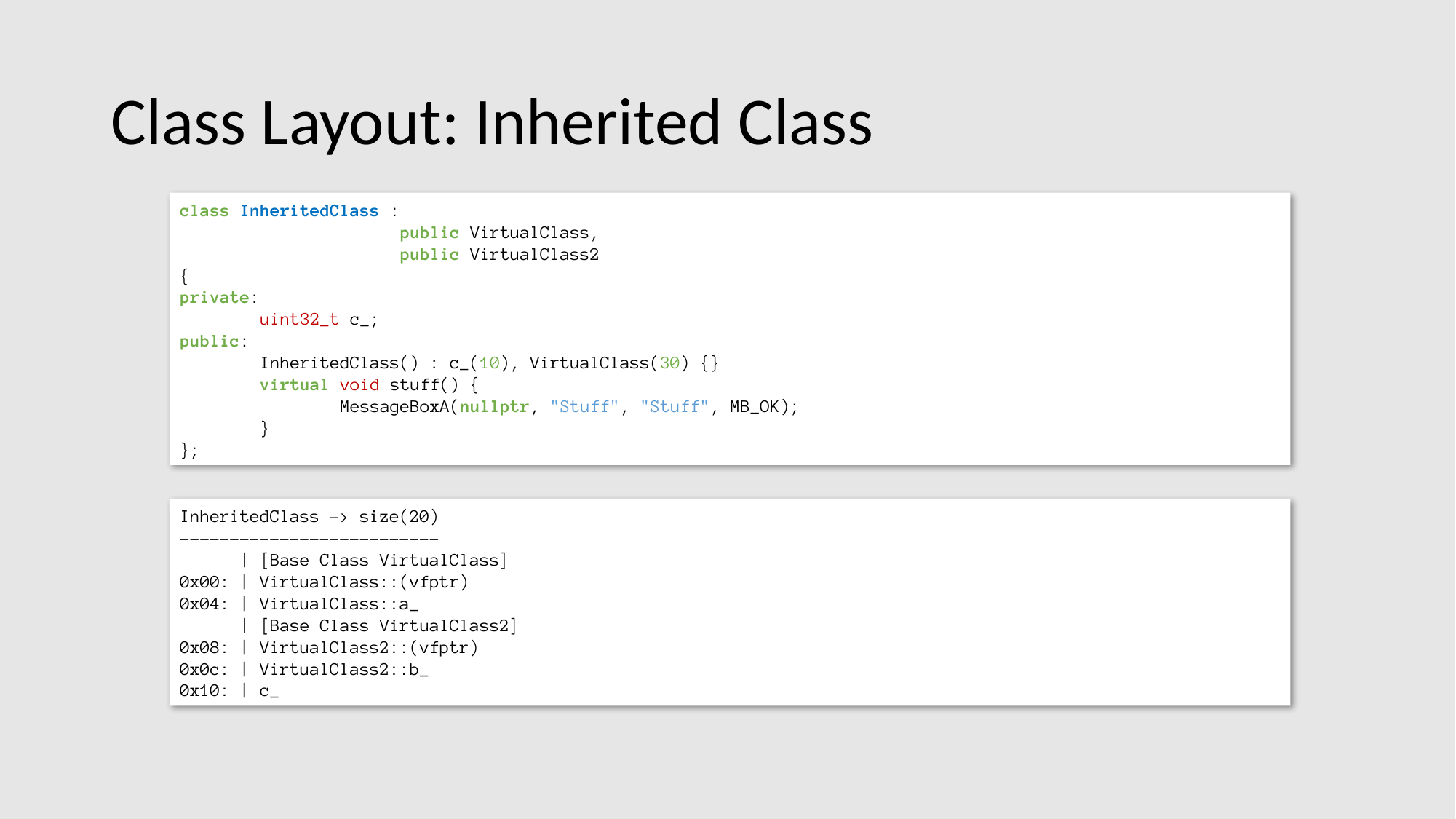

# Class Layout: Inherited Class
class InheritedClass :
                      public VirtualClass,
                      public VirtualClass2
{
private:
        uint32_t c_;
public:
        InheritedClass() : c_(10), VirtualClass(30) {}
        virtual void stuff() {
                MessageBoxA(nullptr, "Stuff", "Stuff", MB_OK);
        }
};

InheritedClass -> size(20)
--------------------------
      | [Base Class VirtualClass]
0x00: | VirtualClass::(vfptr)
0x04: | VirtualClass::a_
      | [Base Class VirtualClass2]
0x08: | VirtualClass2::(vfptr)
0x0c: | VirtualClass2::b_
0x10: | c_